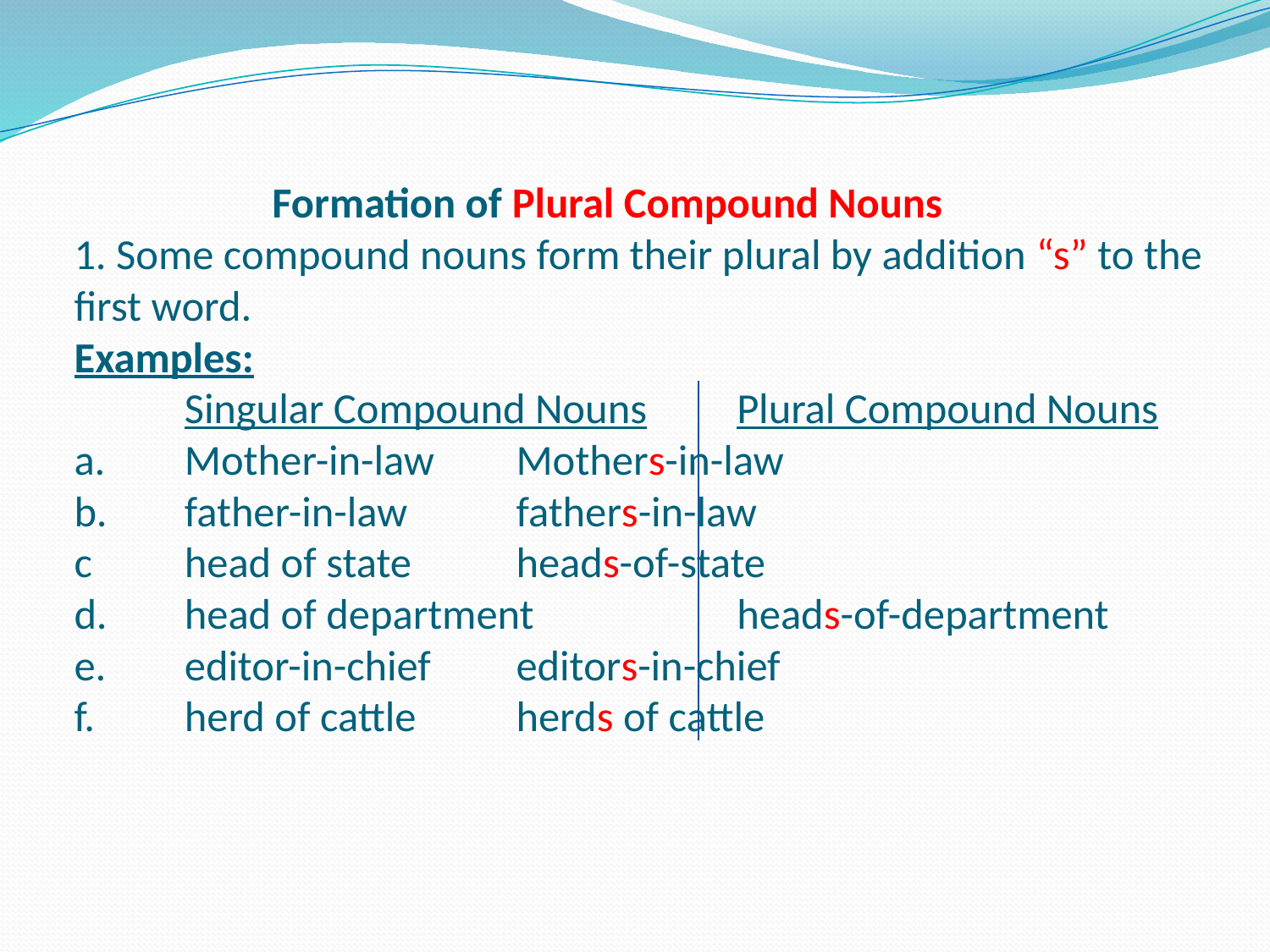

# Formation of Plural Compound Nouns 1. Some compound nouns form their plural by addition “s” to the first word. Examples: Singular Compound Nouns	Plural Compound Nouns a.	Mother-in-law		Mothers-in-law b.	father-in-law			fathers-in-law c	head of state			heads-of-state d.	head of department		heads-of-department e.	editor-in-chief		editors-in-chief f.	herd of cattle			herds of cattle